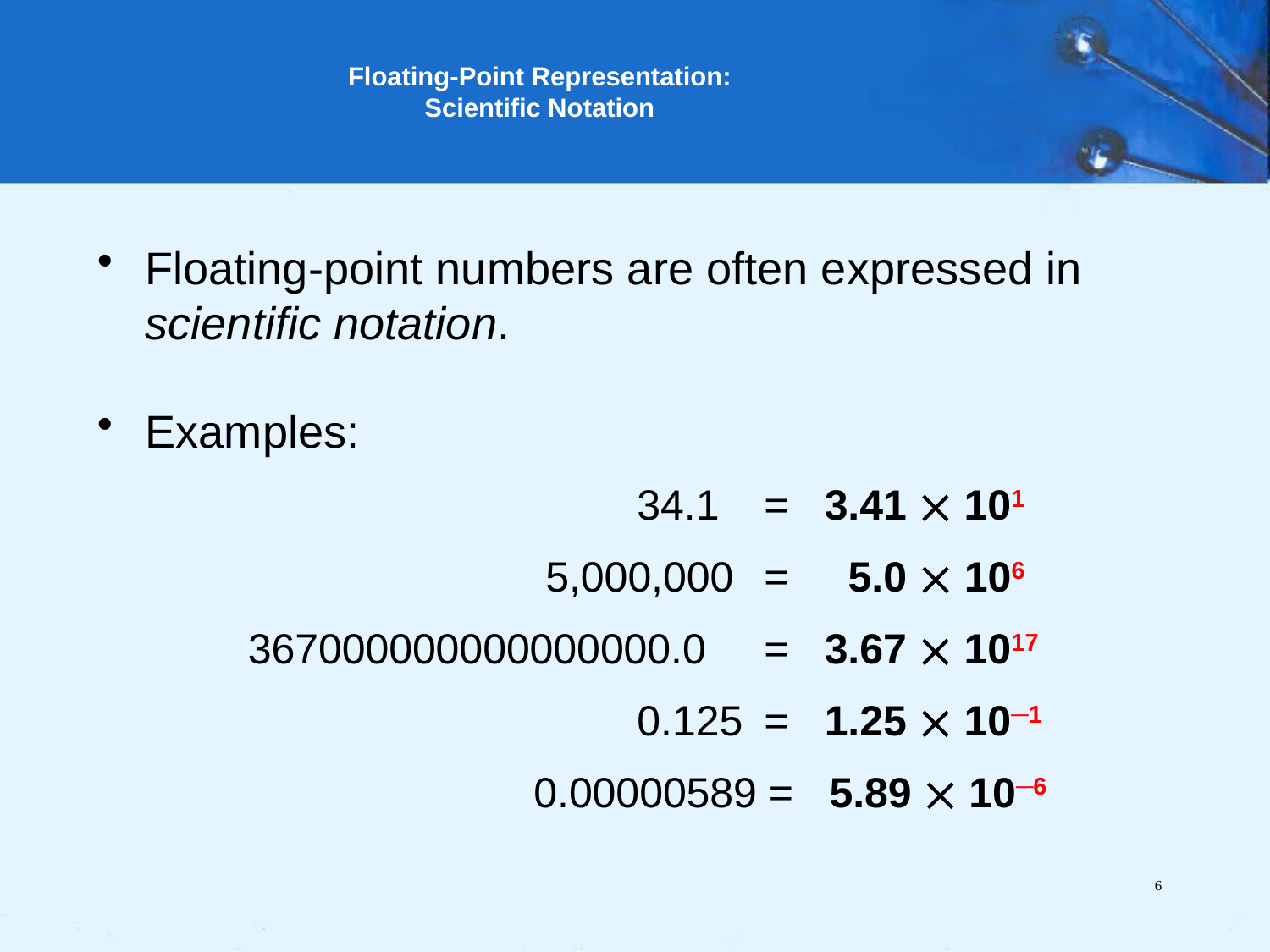

# Floating-Point Representation: Scientific Notation
Floating-point numbers are often expressed in scientific notation.
Examples:
				34.1 	=   3.41 × 101
			   5,000,000 	=     5.0 × 106
  367000000000000000.0  	=   3.67 × 1017
				0.125 	=   1.25 × 10─1
			  0.00000589 =   5.89 × 10─6
6